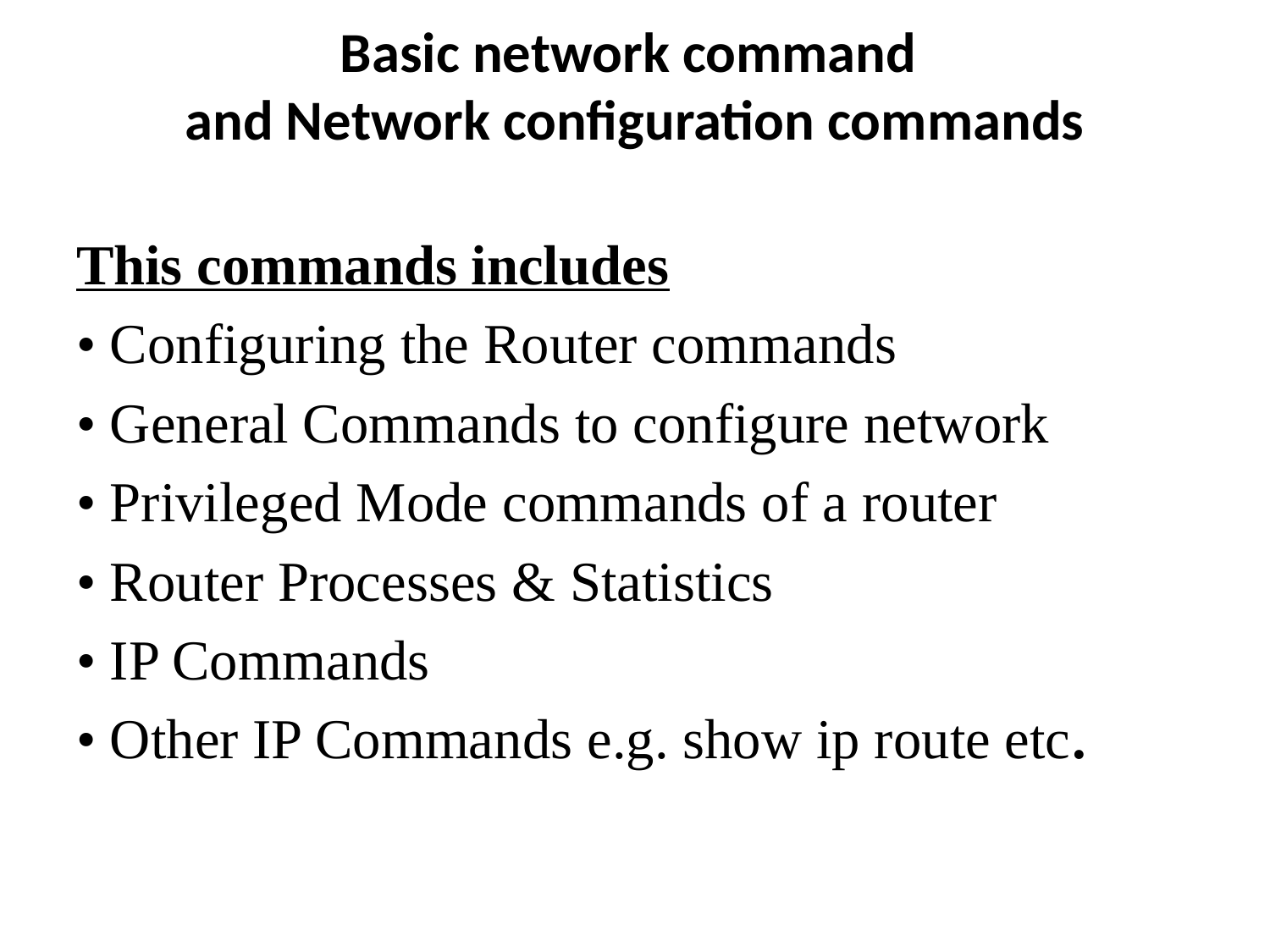

# Basic network command and Network configuration commands
This commands includes
• Configuring the Router commands
• General Commands to configure network
• Privileged Mode commands of a router
• Router Processes & Statistics
• IP Commands
• Other IP Commands e.g. show ip route etc.